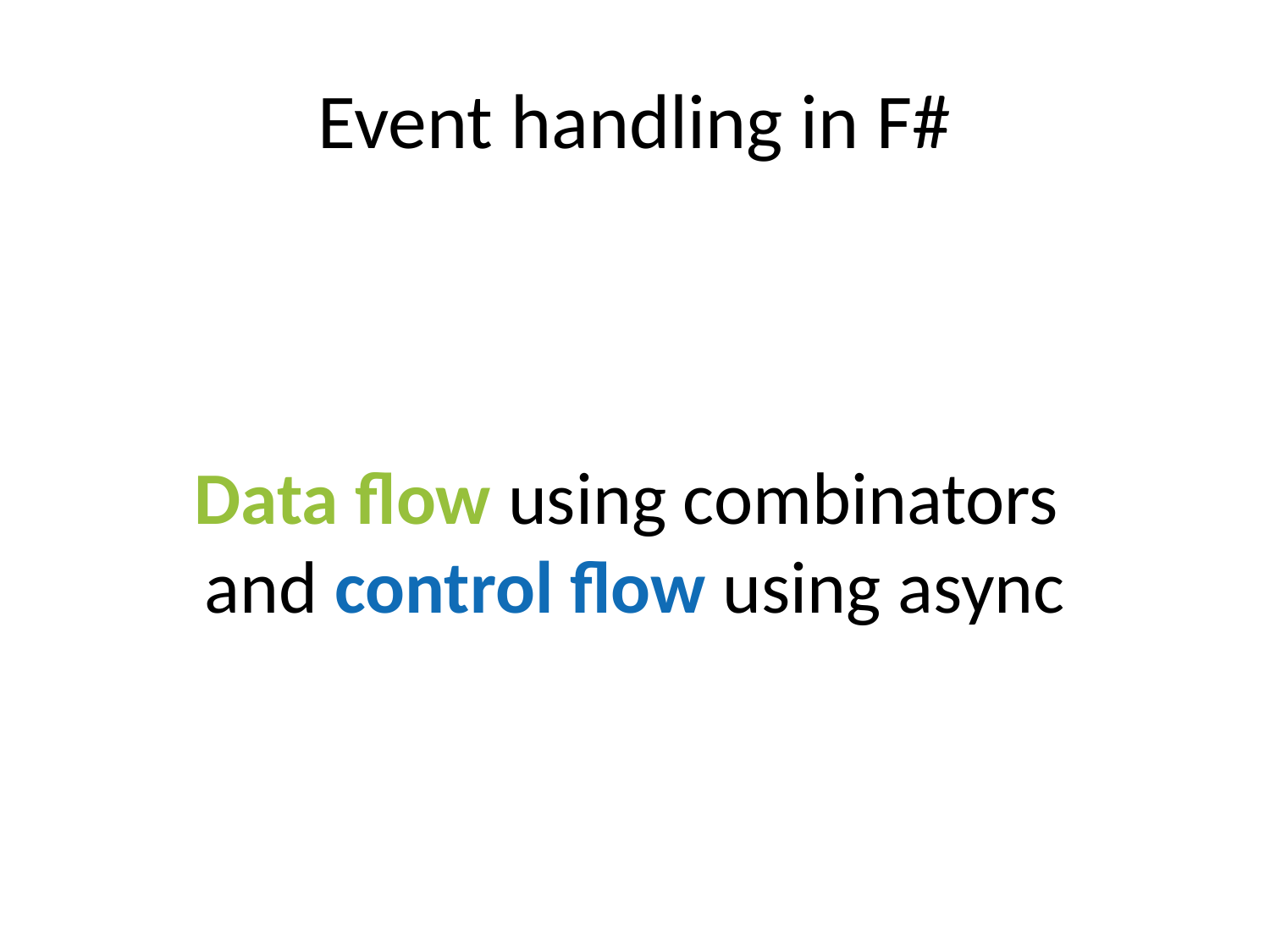

# Event handling in F#
Data flow using combinators
and control flow using async